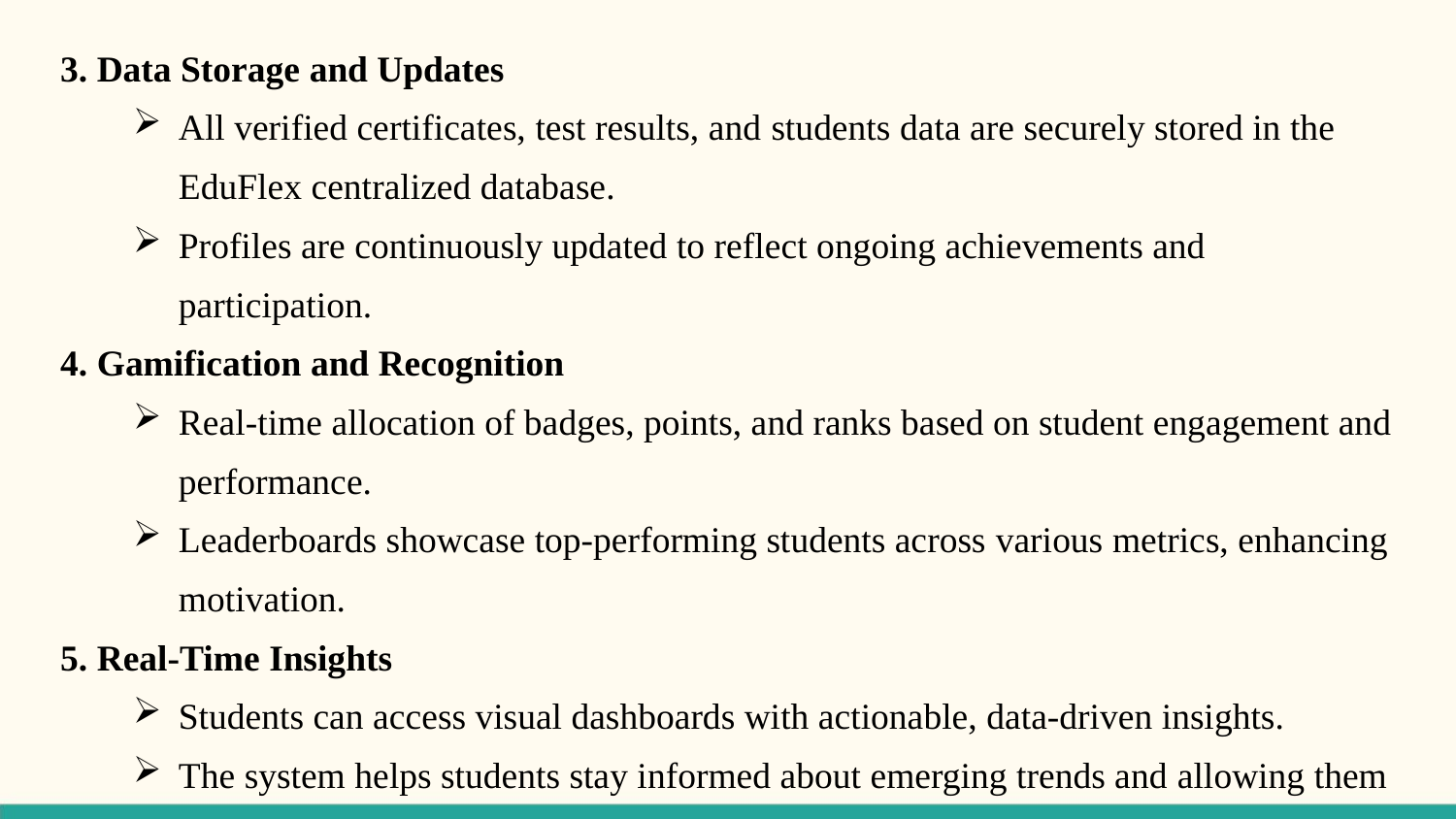

# 3. Data Storage and Updates
All verified certificates, test results, and students data are securely stored in the EduFlex centralized database.
Profiles are continuously updated to reflect ongoing achievements and participation.
4. Gamification and Recognition
Real-time allocation of badges, points, and ranks based on student engagement and performance.
Leaderboards showcase top-performing students across various metrics, enhancing motivation.
5. Real-Time Insights
Students can access visual dashboards with actionable, data-driven insights.
The system helps students stay informed about emerging trends and allowing them to upgrade their skills accordingly.